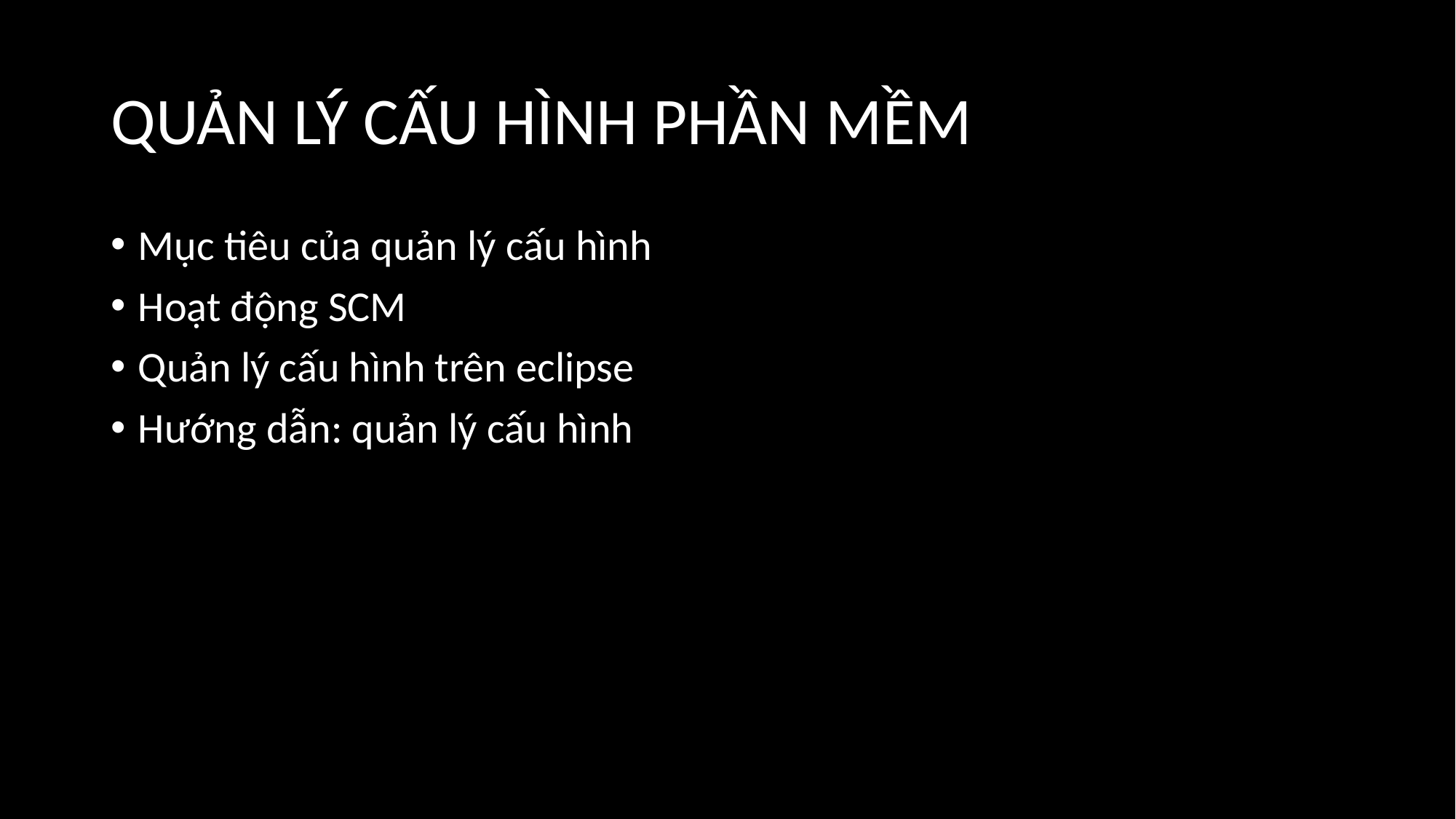

# QUẢN LÝ CẤU HÌNH PHẦN MỀM
Mục tiêu của quản lý cấu hình
Hoạt động SCM
Quản lý cấu hình trên eclipse
Hướng dẫn: quản lý cấu hình